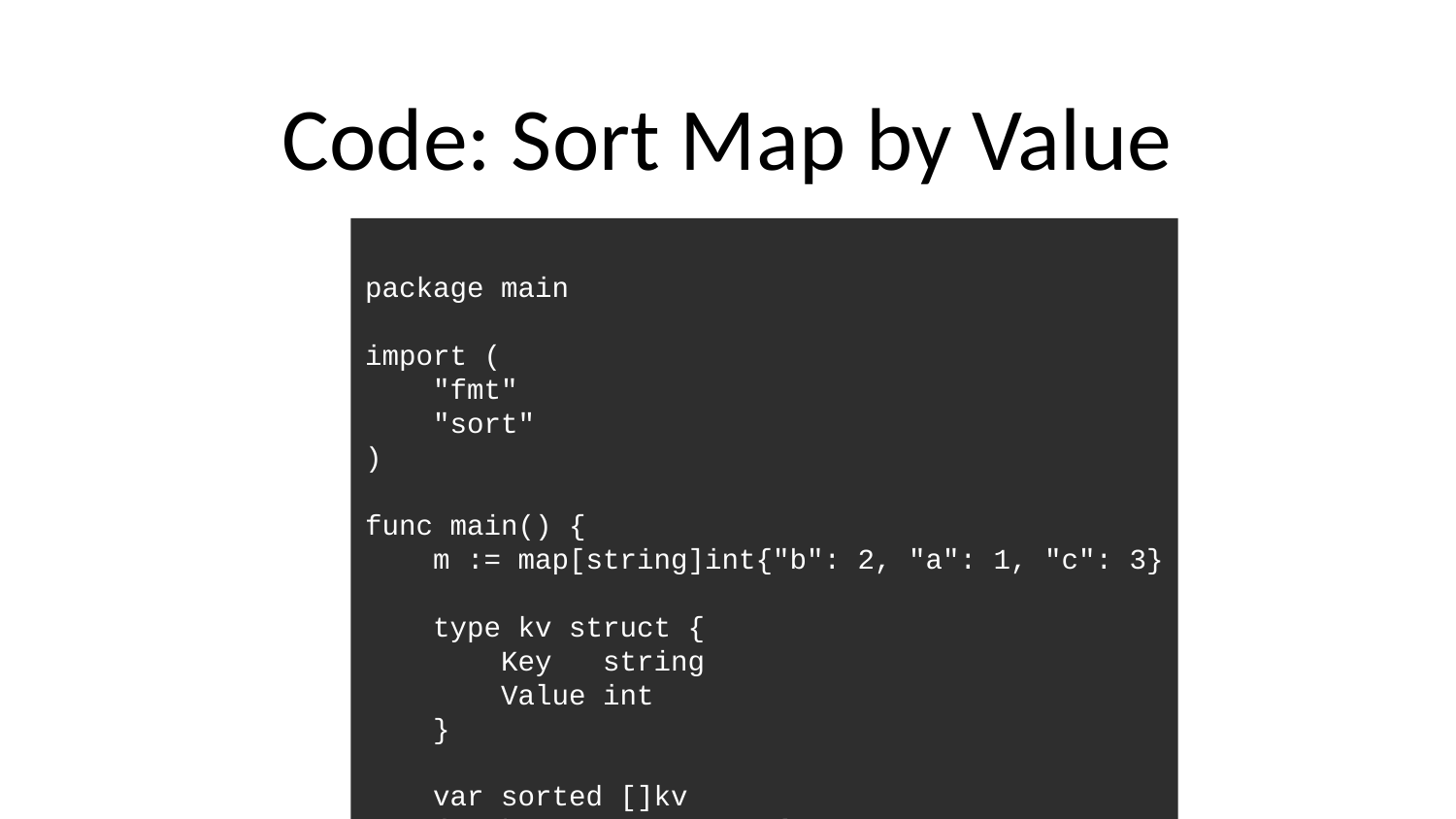

# Code: Sort Map by Value

package main
import (
    "fmt"
    "sort"
)
func main() {
    m := map[string]int{"b": 2, "a": 1, "c": 3}
    type kv struct {
        Key   string
        Value int
    }
    var sorted []kv
    for k, v := range m {
        sorted = append(sorted, kv{k, v})
    }